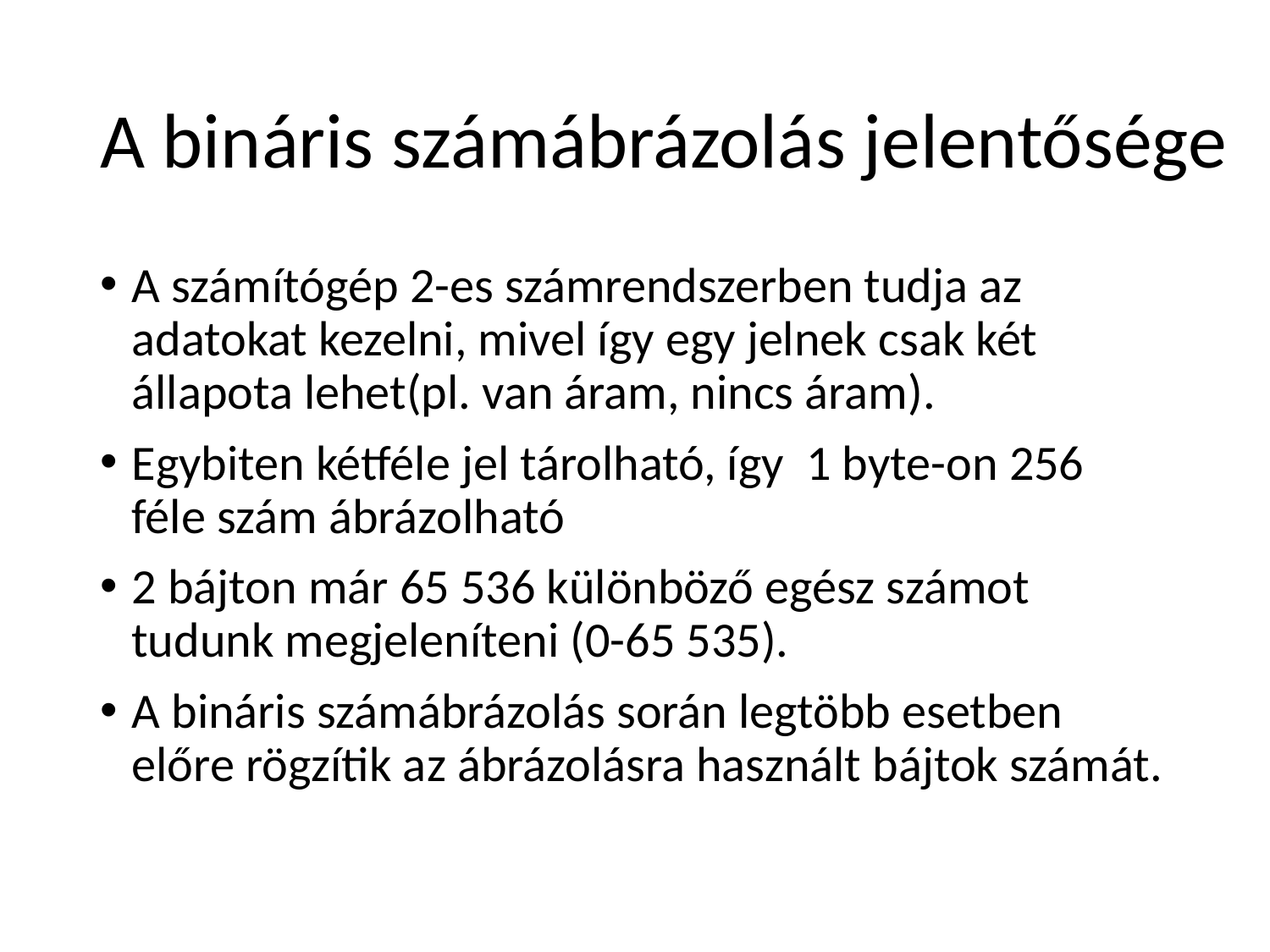

# A bináris számábrázolás jelentősége
A számítógép 2-es számrendszerben tudja az adatokat kezelni, mivel így egy jelnek csak két állapota lehet(pl. van áram, nincs áram).
Egybiten kétféle jel tárolható, így  1 byte-on 256 féle szám ábrázolható
2 bájton már 65 536 különböző egész számot tudunk megjeleníteni (0-65 535).
A bináris számábrázolás során legtöbb esetben előre rögzítik az ábrázolásra használt bájtok számát.